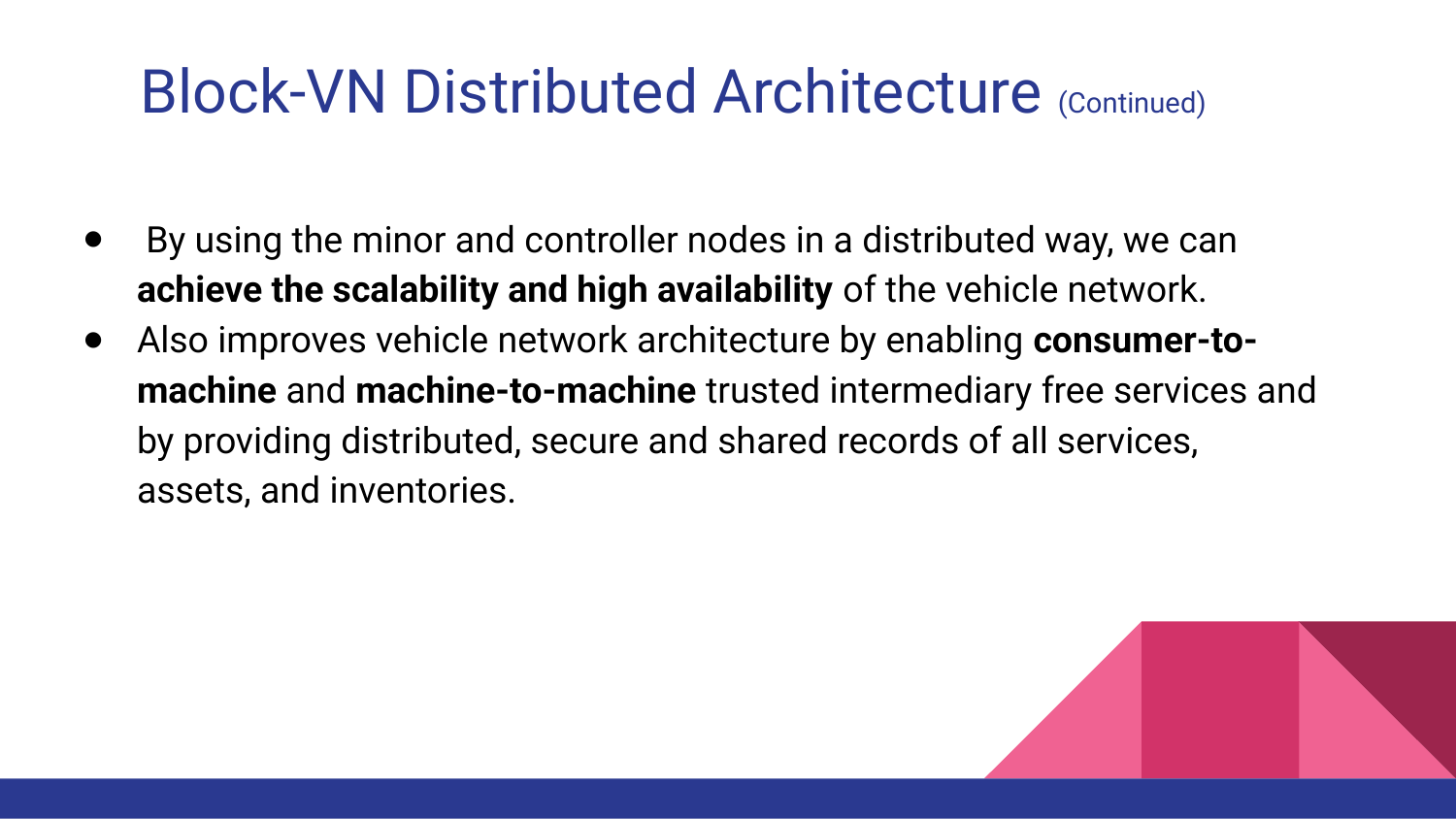

# Block-VN Distributed Architecture (Continued)

 By using the minor and controller nodes in a distributed way, we can achieve the scalability and high availability of the vehicle network.
Also improves vehicle network architecture by enabling consumer-to-machine and machine-to-machine trusted intermediary free services and by providing distributed, secure and shared records of all services, assets, and inventories.